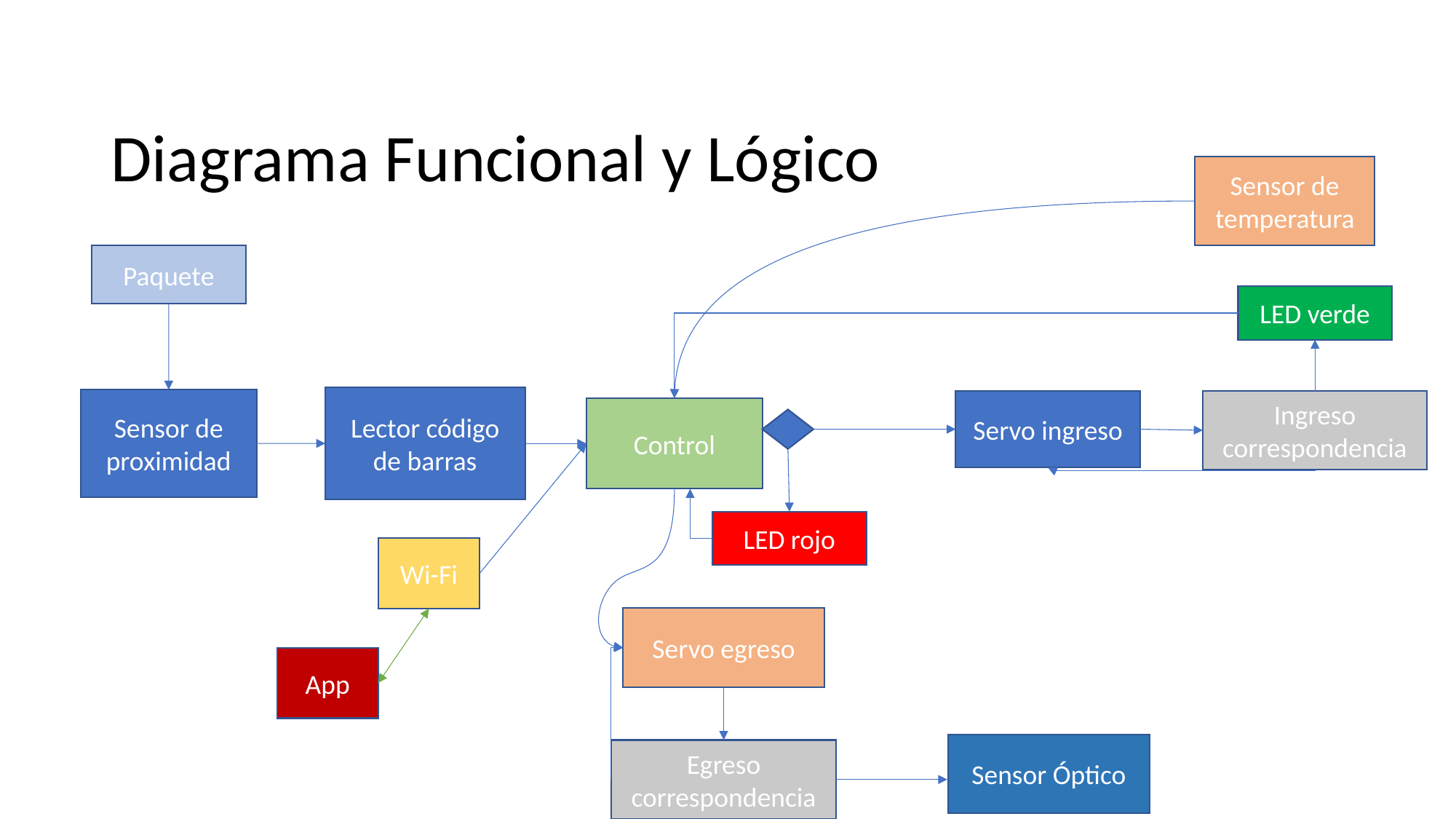

Diagrama Funcional y Lógico
Sensor de temperatura
Paquete
LED verde
Lector código de barras
Sensor de proximidad
Servo ingreso
Ingreso correspondencia
Control

LED rojo
Wi-Fi
Servo egreso
App
Sensor Óptico
Egreso correspondencia